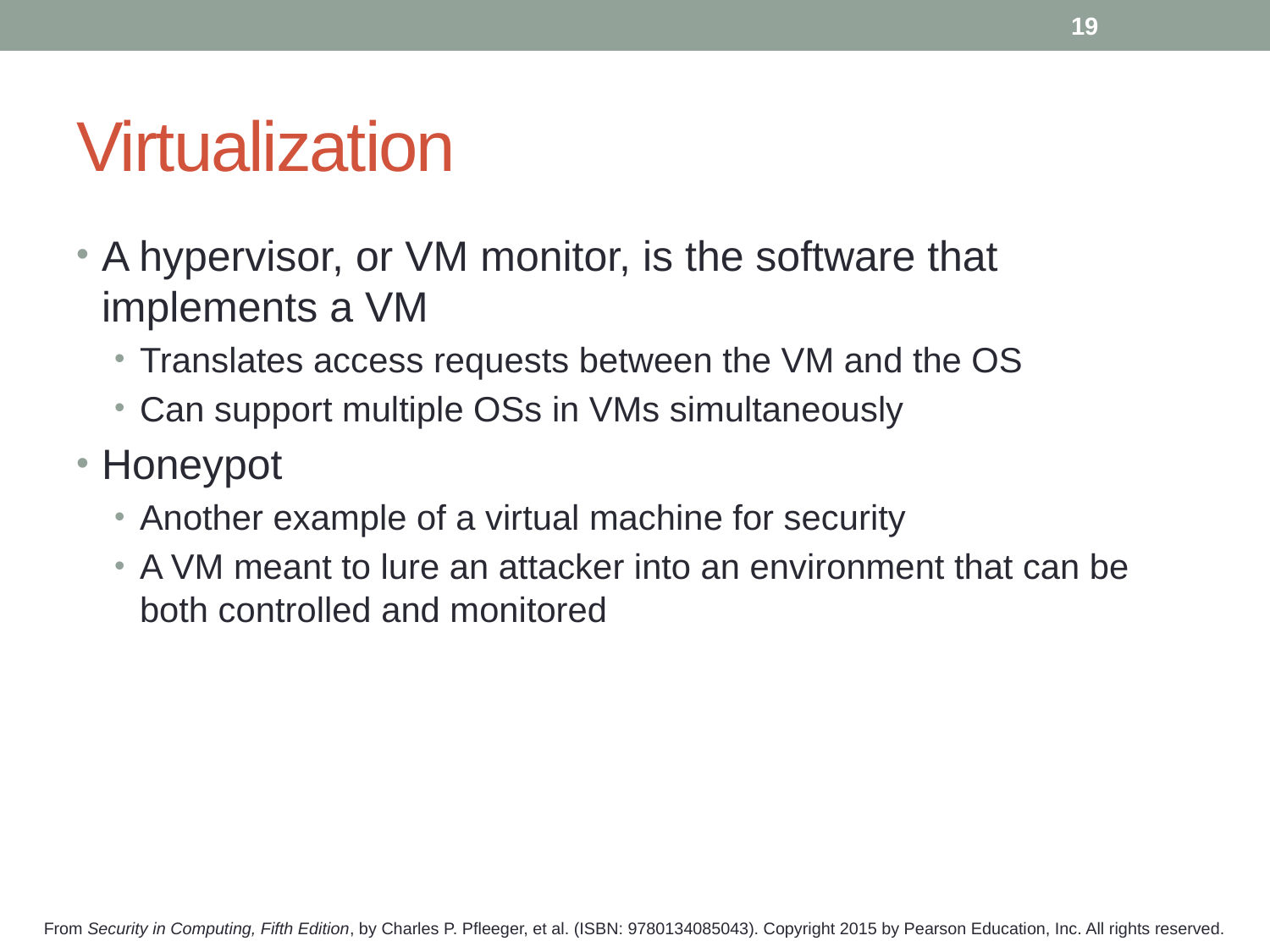

19
# Virtualization
A hypervisor, or VM monitor, is the software that implements a VM
Translates access requests between the VM and the OS
Can support multiple OSs in VMs simultaneously
Honeypot
Another example of a virtual machine for security
A VM meant to lure an attacker into an environment that can be both controlled and monitored
From Security in Computing, Fifth Edition, by Charles P. Pfleeger, et al. (ISBN: 9780134085043). Copyright 2015 by Pearson Education, Inc. All rights reserved.